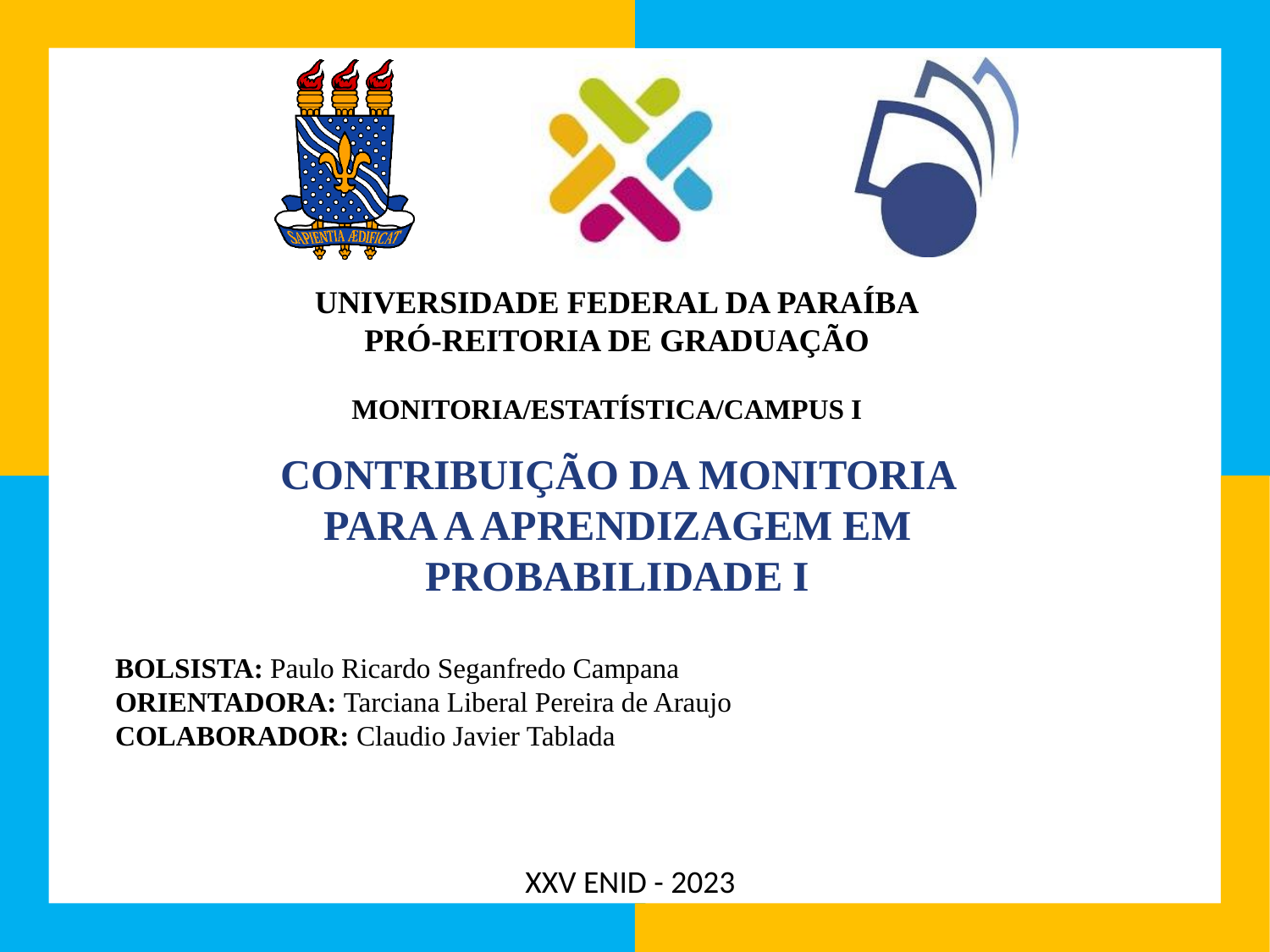

UNIVERSIDADE FEDERAL DA PARAÍBA
PRÓ-REITORIA DE GRADUAÇÃO
MONITORIA/ESTATÍSTICA/CAMPUS I
CONTRIBUIÇÃO DA MONITORIA PARA A APRENDIZAGEM EM PROBABILIDADE I
BOLSISTA: Paulo Ricardo Seganfredo Campana
ORIENTADORA: Tarciana Liberal Pereira de Araujo
COLABORADOR: Claudio Javier Tablada
XXV ENID - 2023